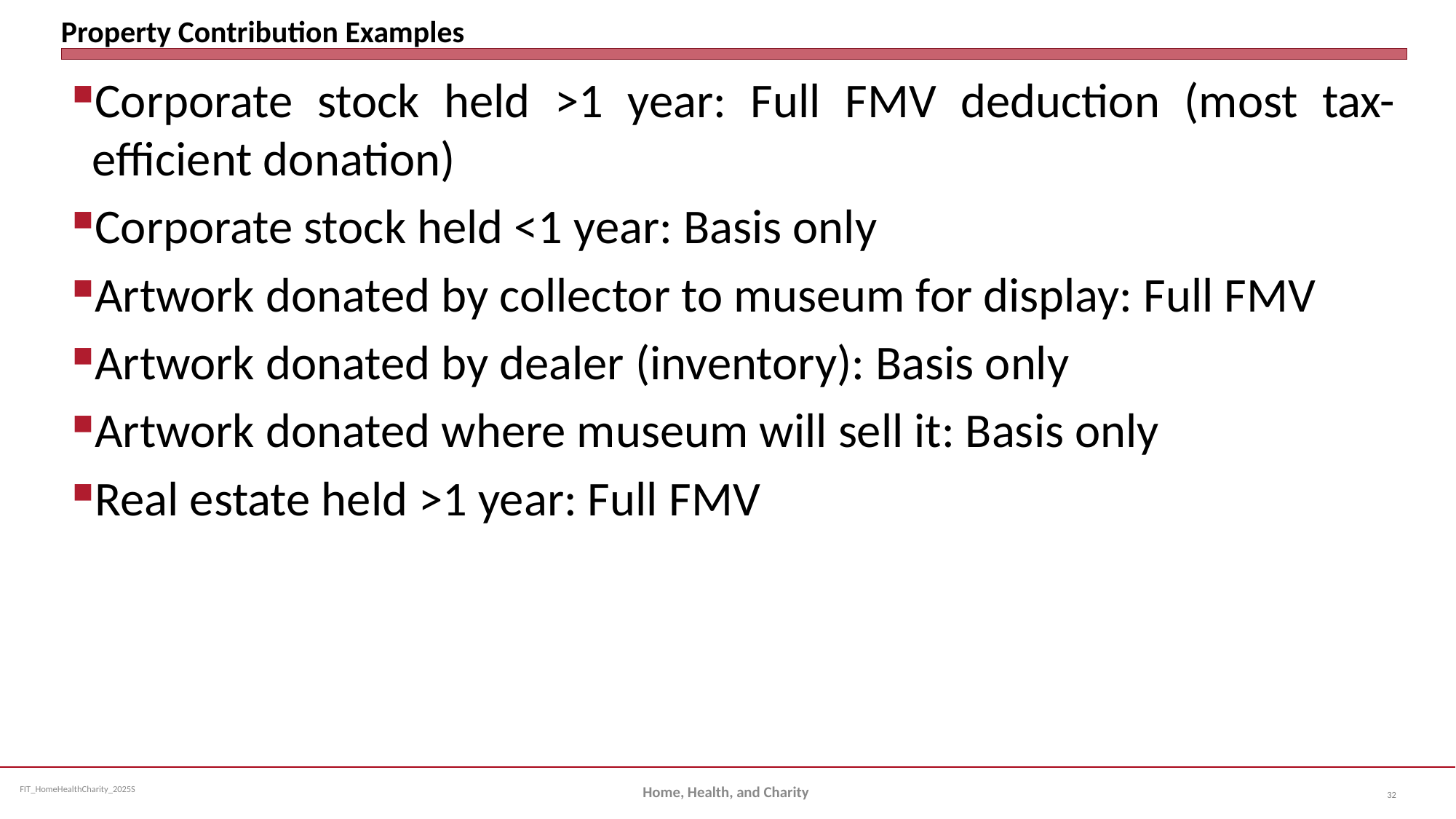

# Property Contribution Examples
Corporate stock held >1 year: Full FMV deduction (most tax-efficient donation)
Corporate stock held <1 year: Basis only
Artwork donated by collector to museum for display: Full FMV
Artwork donated by dealer (inventory): Basis only
Artwork donated where museum will sell it: Basis only
Real estate held >1 year: Full FMV
Home, Health, and Charity
32